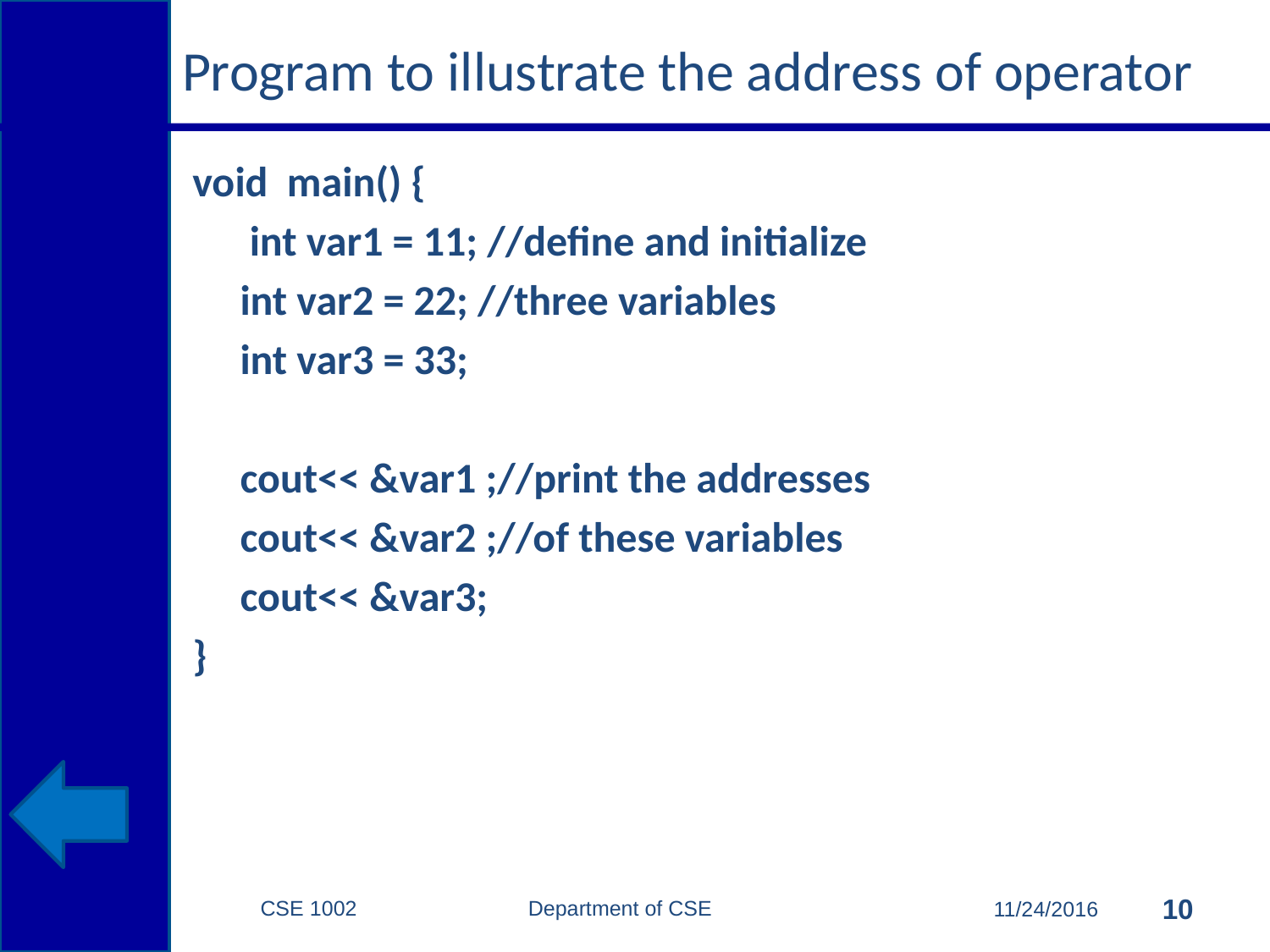

# Program to illustrate the address of operator
void  main() {
	 int var1 = 11; //define and initialize
 	int var2 = 22; //three variables
 	int var3 = 33;

	cout<< &var1 ;//print the addresses
	cout<< &var2 ;//of these variables
	cout<< &var3;
}

CSE 1002                             Department of CSE
10
11/24/2016